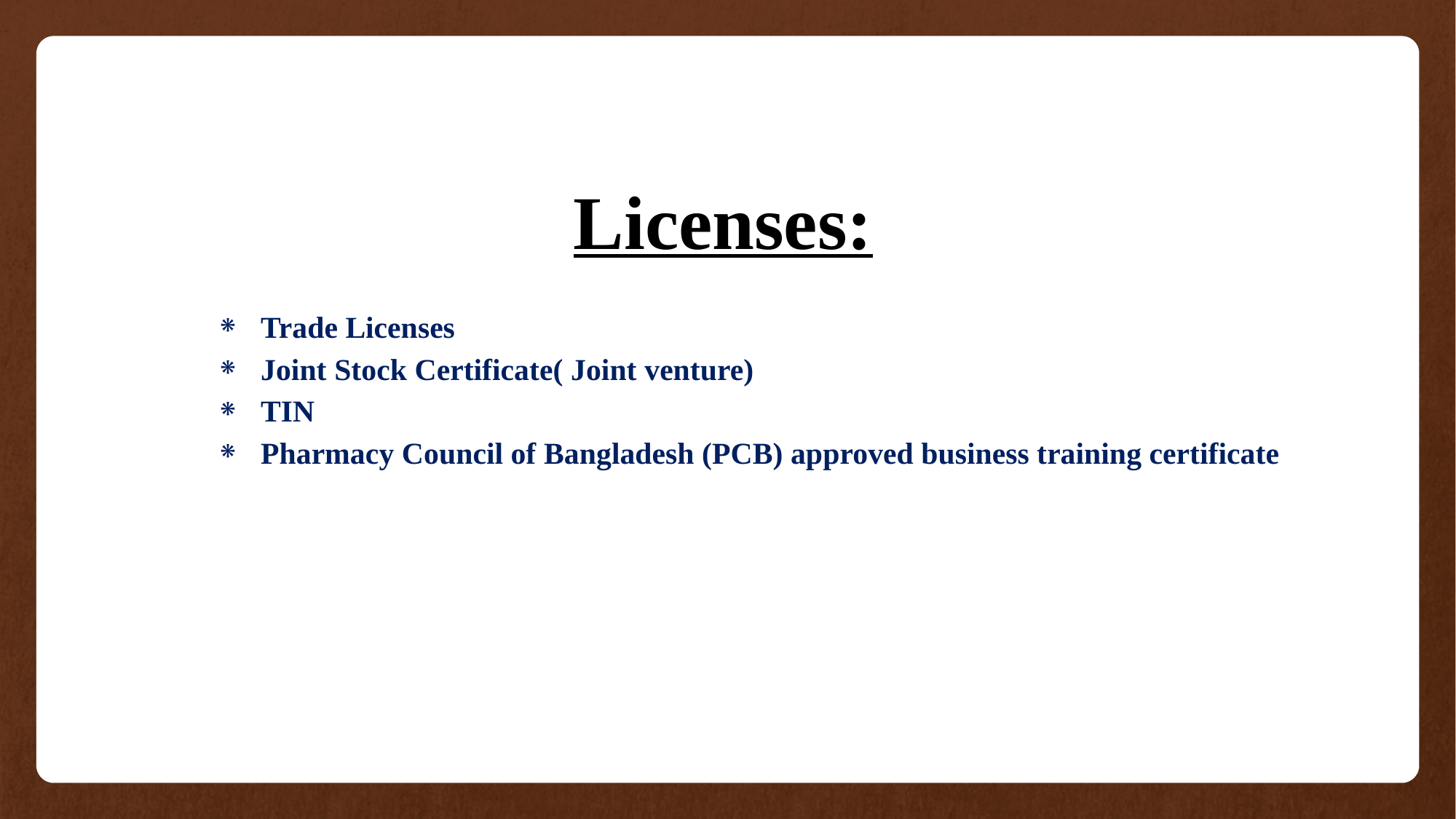

Licenses:

Trade Licenses
Joint Stock Certificate( Joint venture)
TIN
Pharmacy Council of Bangladesh (PCB) approved business training certificate